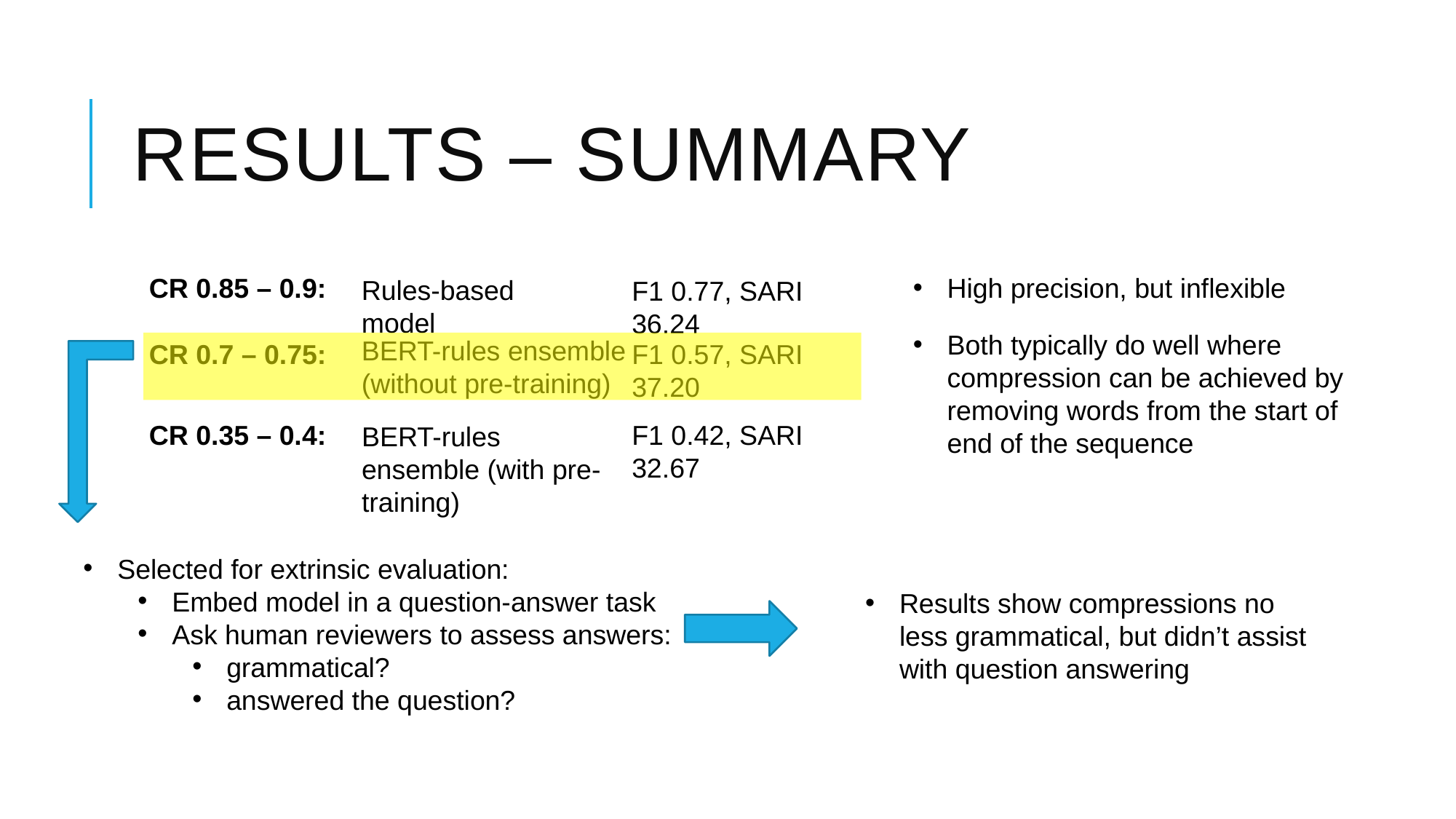

# Results – Summary
CR 0.85 – 0.9:
High precision, but inflexible
Rules-based model
F1 0.77, SARI 36.24
Both typically do well where compression can be achieved by removing words from the start of end of the sequence
BERT-rules ensemble (without pre-training)
CR 0.7 – 0.75:
F1 0.57, SARI 37.20

CR 0.35 – 0.4:
F1 0.42, SARI 32.67
BERT-rules ensemble (with pre-training)
Selected for extrinsic evaluation:
Embed model in a question-answer task
Ask human reviewers to assess answers:
grammatical?
answered the question?
Results show compressions no less grammatical, but didn’t assist with question answering